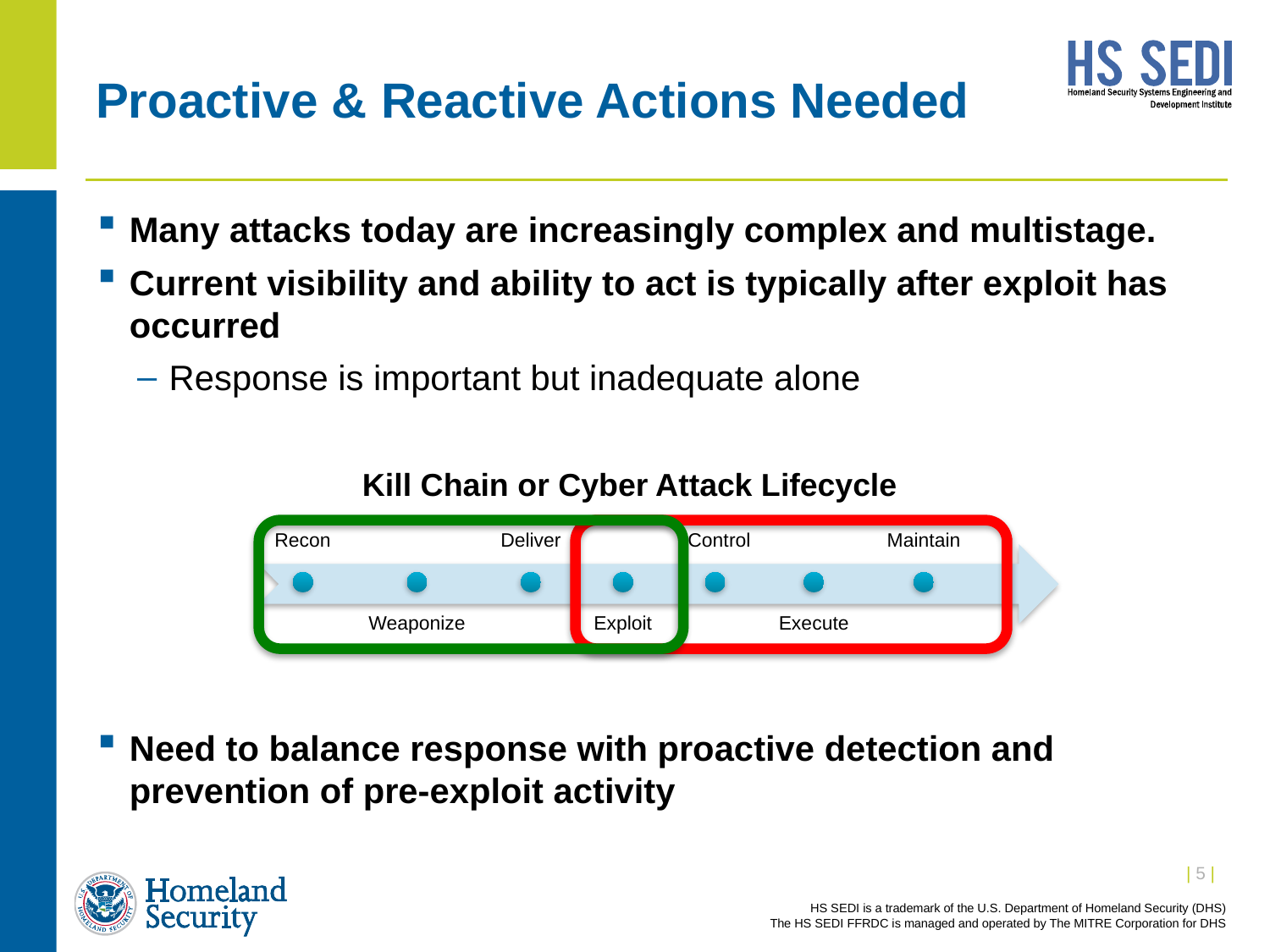

# Proactive & Reactive Actions Needed
Many attacks today are increasingly complex and multistage.
Current visibility and ability to act is typically after exploit has occurred
Response is important but inadequate alone

Need to balance response with proactive detection and prevention of pre-exploit activity
Kill Chain or Cyber Attack Lifecycle
Recon
Weaponize
Deliver
Exploit
Control
Execute
Maintain

| 5 |